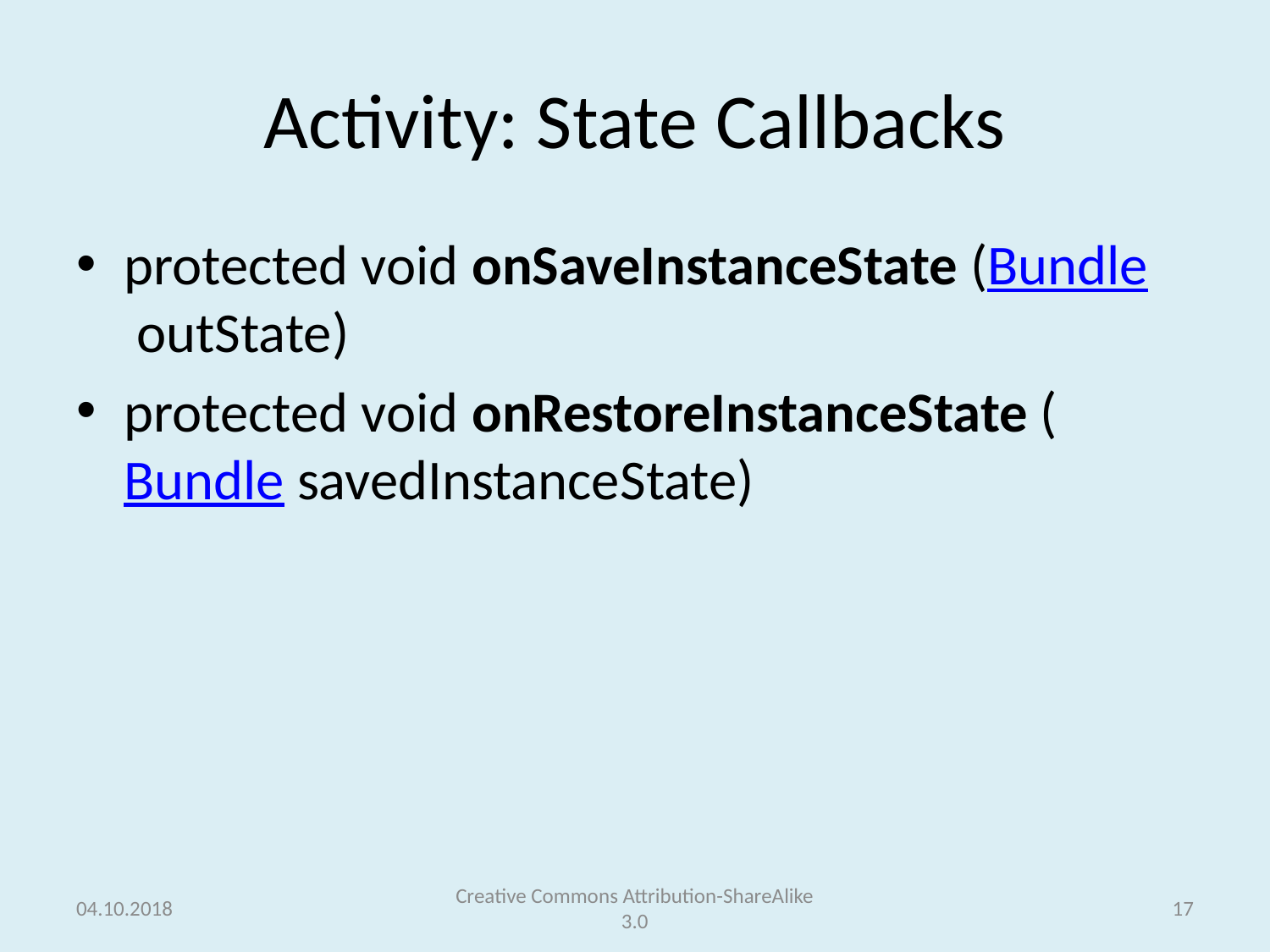

# Activity: State Callbacks
protected void onSaveInstanceState (Bundle outState)
protected void onRestoreInstanceState (Bundle savedInstanceState)
04.10.2018
Creative Commons Attribution-ShareAlike 3.0
17